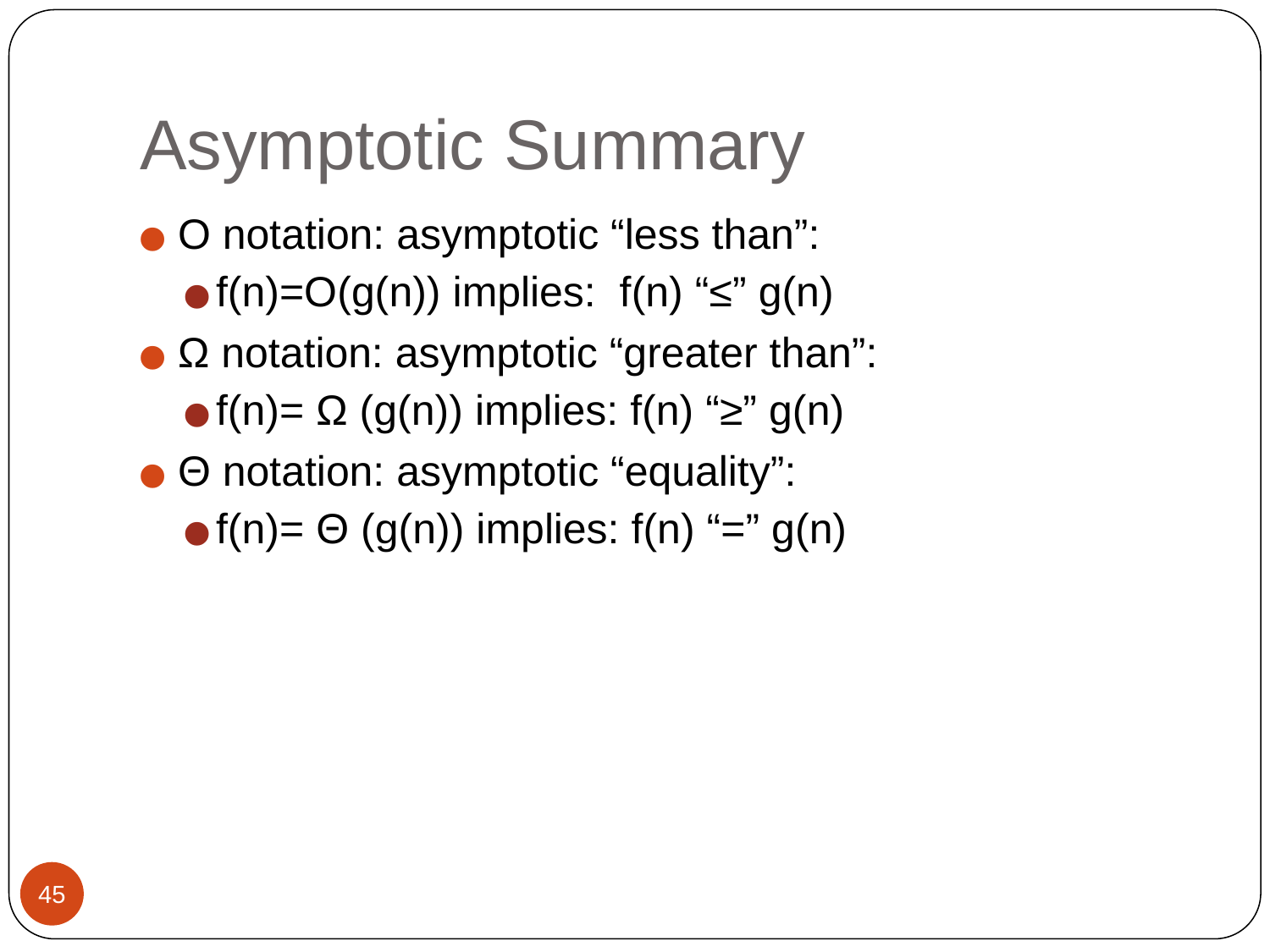

# Asymptotic Summary
O notation: asymptotic “less than”:
f(n)=O(g(n)) implies:  f(n) “≤” g(n)
Ω notation: asymptotic “greater than”:
f(n)= Ω (g(n)) implies: f(n) “≥” g(n)
Θ notation: asymptotic “equality”:
f(n)= Θ (g(n)) implies: f(n) “=” g(n)
45